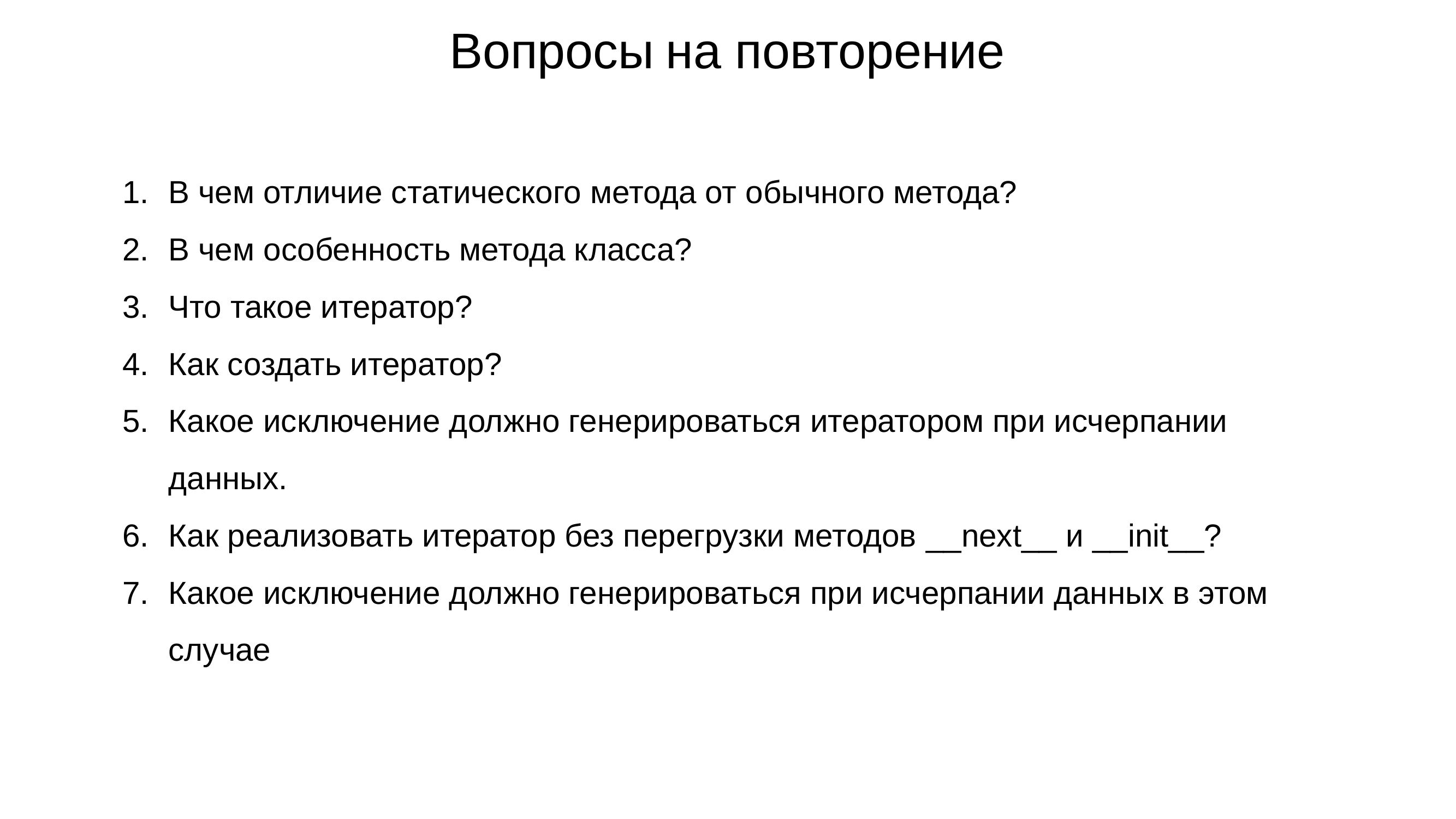

# Вопросы на повторение
В чем отличие статического метода от обычного метода?
В чем особенность метода класса?
Что такое итератор?
Как создать итератор?
Какое исключение должно генерироваться итератором при исчерпании данных.
Как реализовать итератор без перегрузки методов __next__ и __init__?
Какое исключение должно генерироваться при исчерпании данных в этом случае